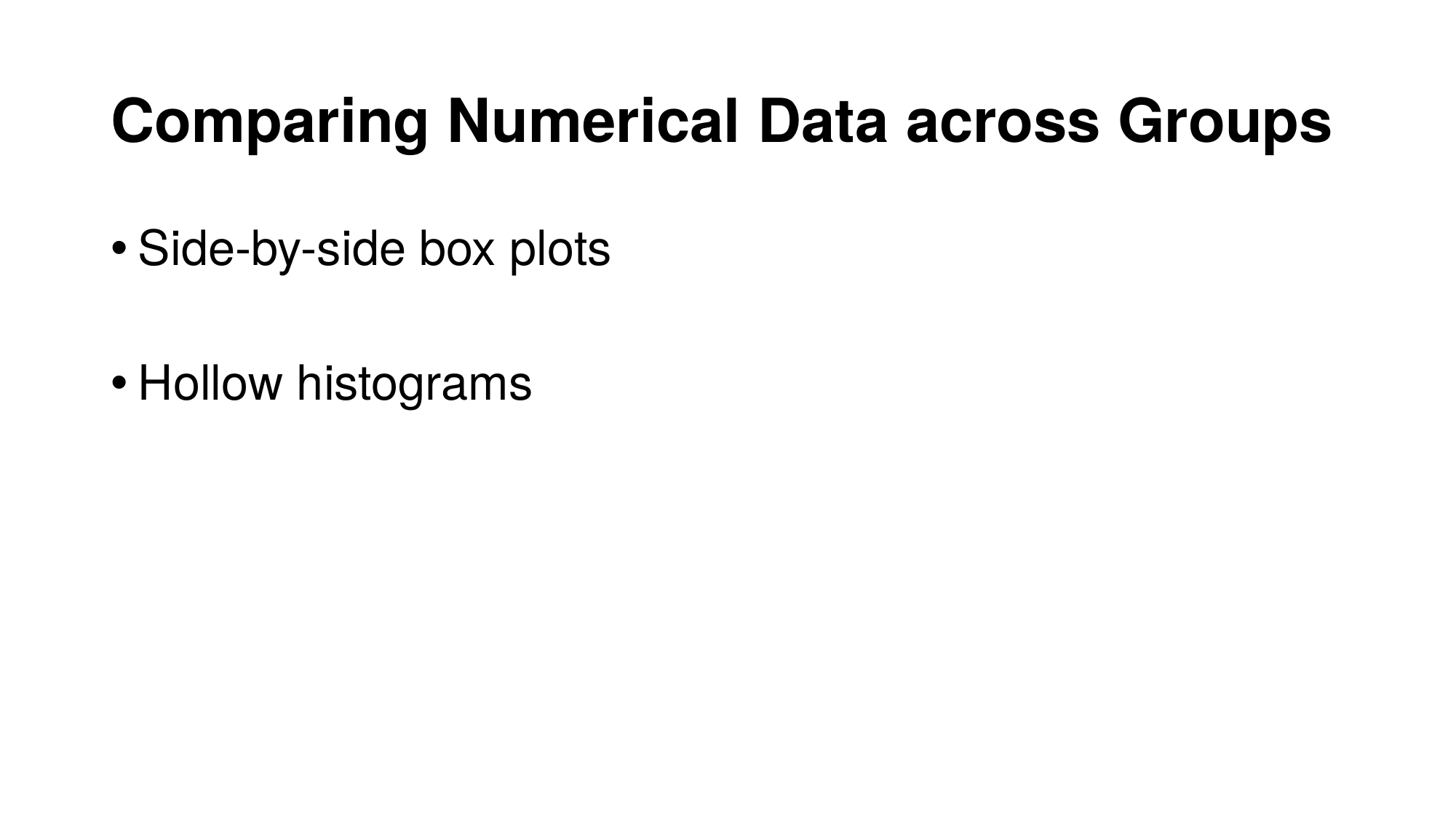

# Comparing Numerical Data across Groups
Side-by-side box plots

Hollow histograms